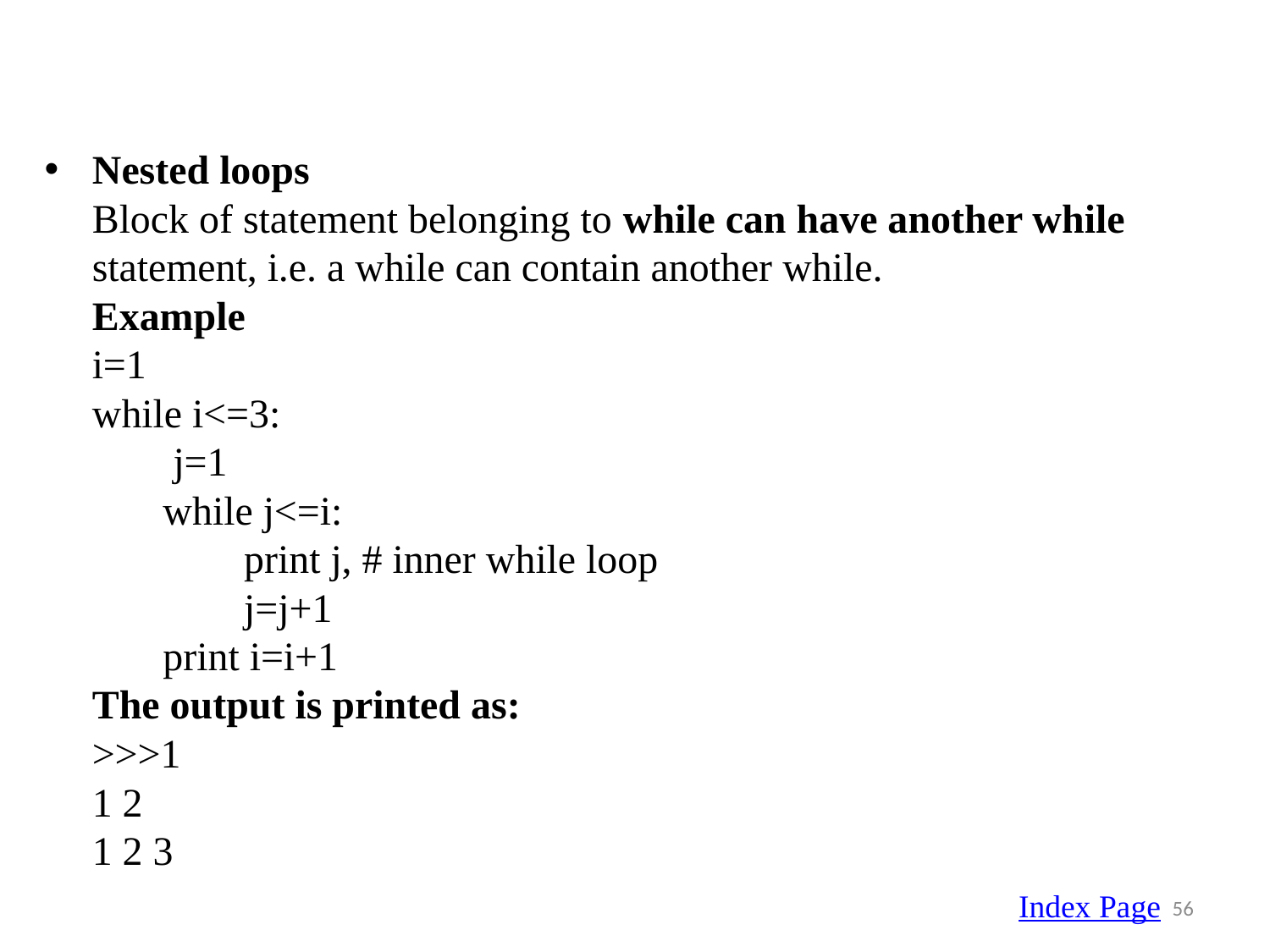

Nested loops
Block of statement belonging to while can have another while statement, i.e. a while can contain another while.
Example
i=1
while i<=3:
        j=1
       while j<=i:
               print j, # inner while loop
               j=j+1
       print i=i+1
The output is printed as:
>>>1
1 2
1 2 3

Index Page
56